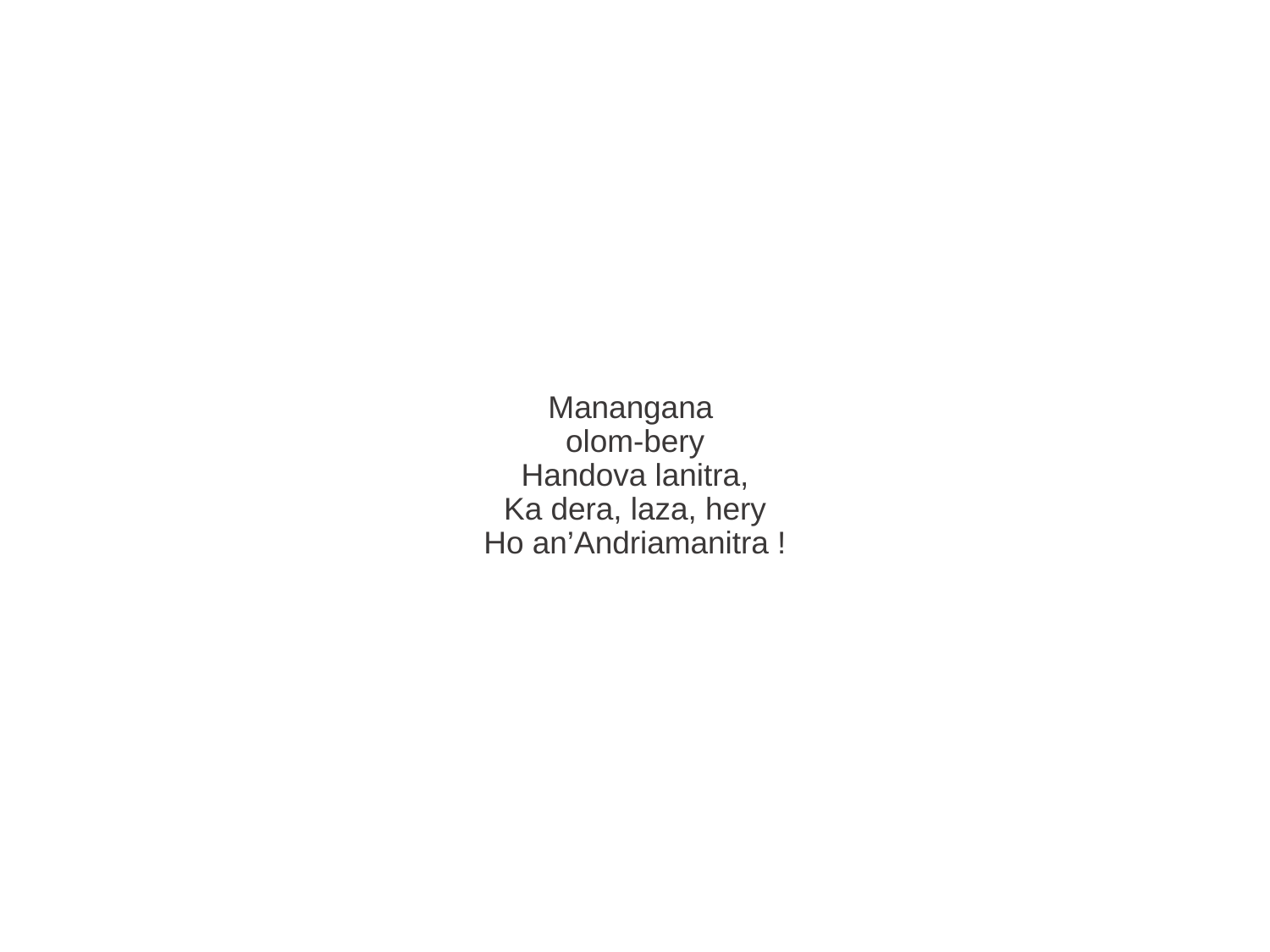

Manangana
olom-bery
Handova lanitra,
Ka dera, laza, hery
Ho an’Andriamanitra !